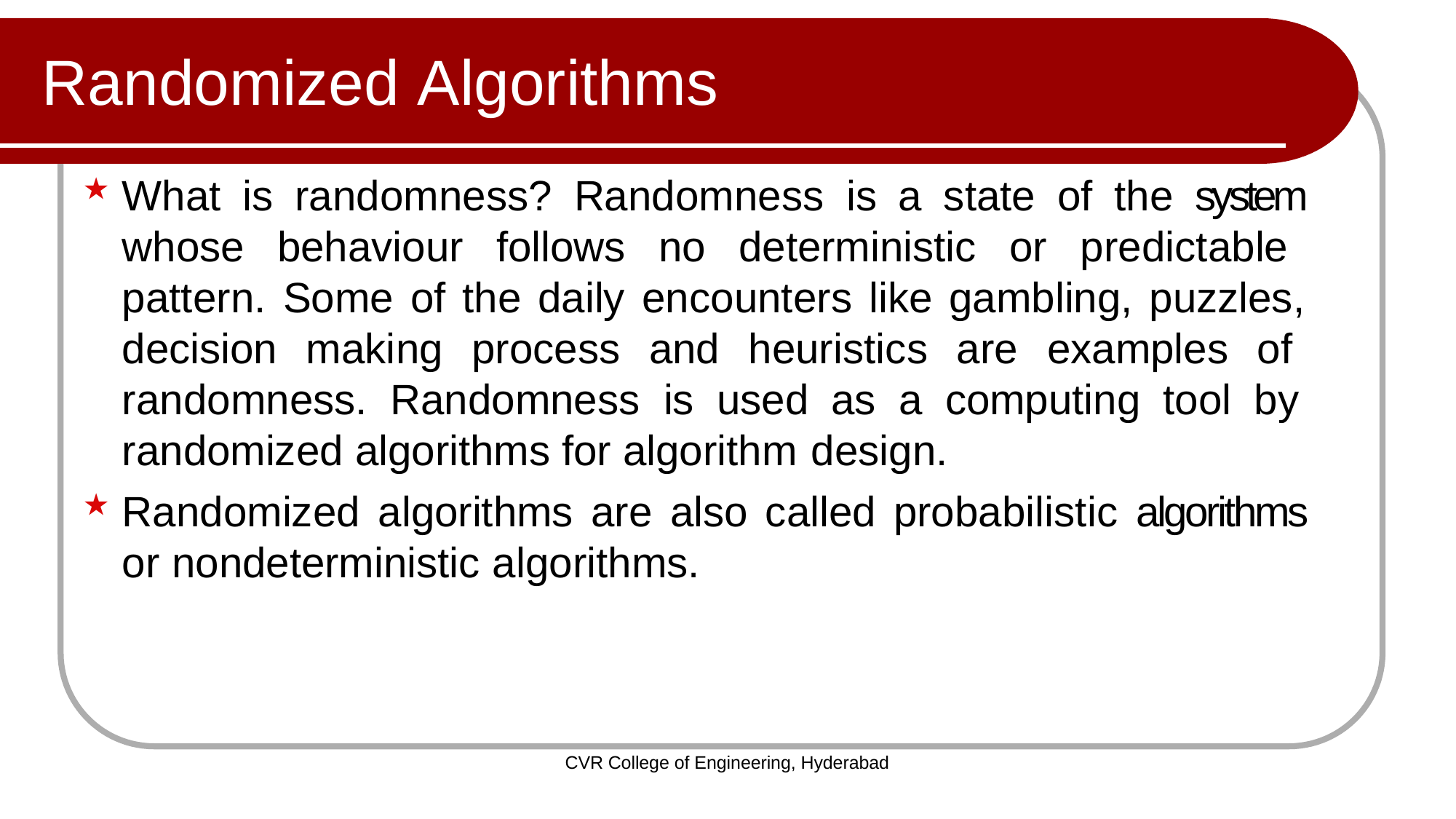

# Randomized Algorithms
What is randomness? Randomness is a state of the system  whose behaviour follows no deterministic or predictable  pattern. Some of the daily encounters like gambling, puzzles,  decision making process and heuristics are examples of  randomness. Randomness is used as a computing tool by  randomized algorithms for algorithm design.
Randomized algorithms are also called probabilistic algorithms  or nondeterministic algorithms.
CVR College of Engineering, Hyderabad